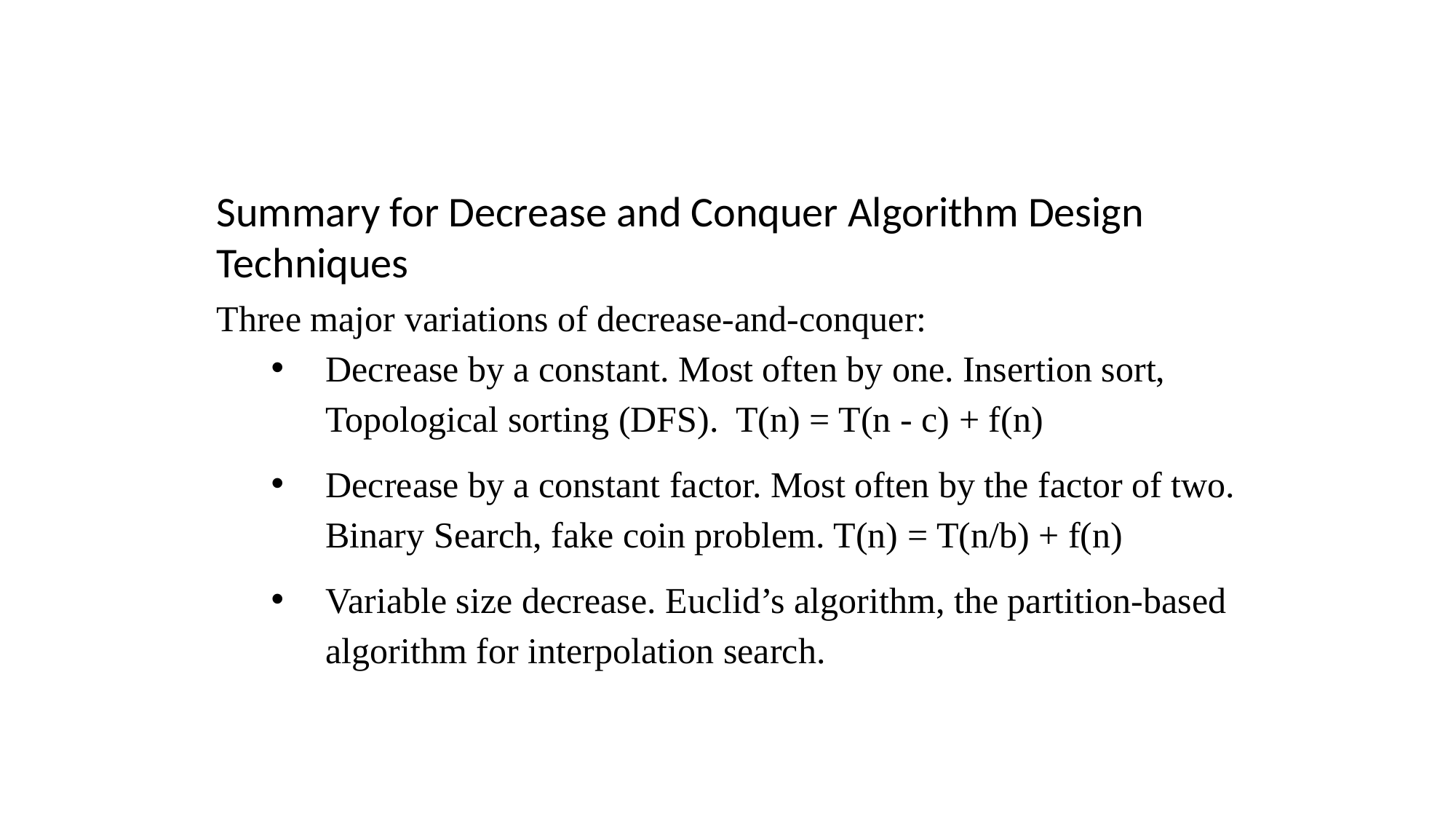

Summary for Decrease and Conquer Algorithm Design Techniques
Three major variations of decrease-and-conquer:
Decrease by a constant. Most often by one. Insertion sort, Topological sorting (DFS).  T(n) = T(n - c) + f(n)
Decrease by a constant factor. Most often by the factor of two. Binary Search, fake coin problem. T(n) = T(n/b) + f(n)
Variable size decrease. Euclid’s algorithm, the partition-based algorithm for interpolation search.